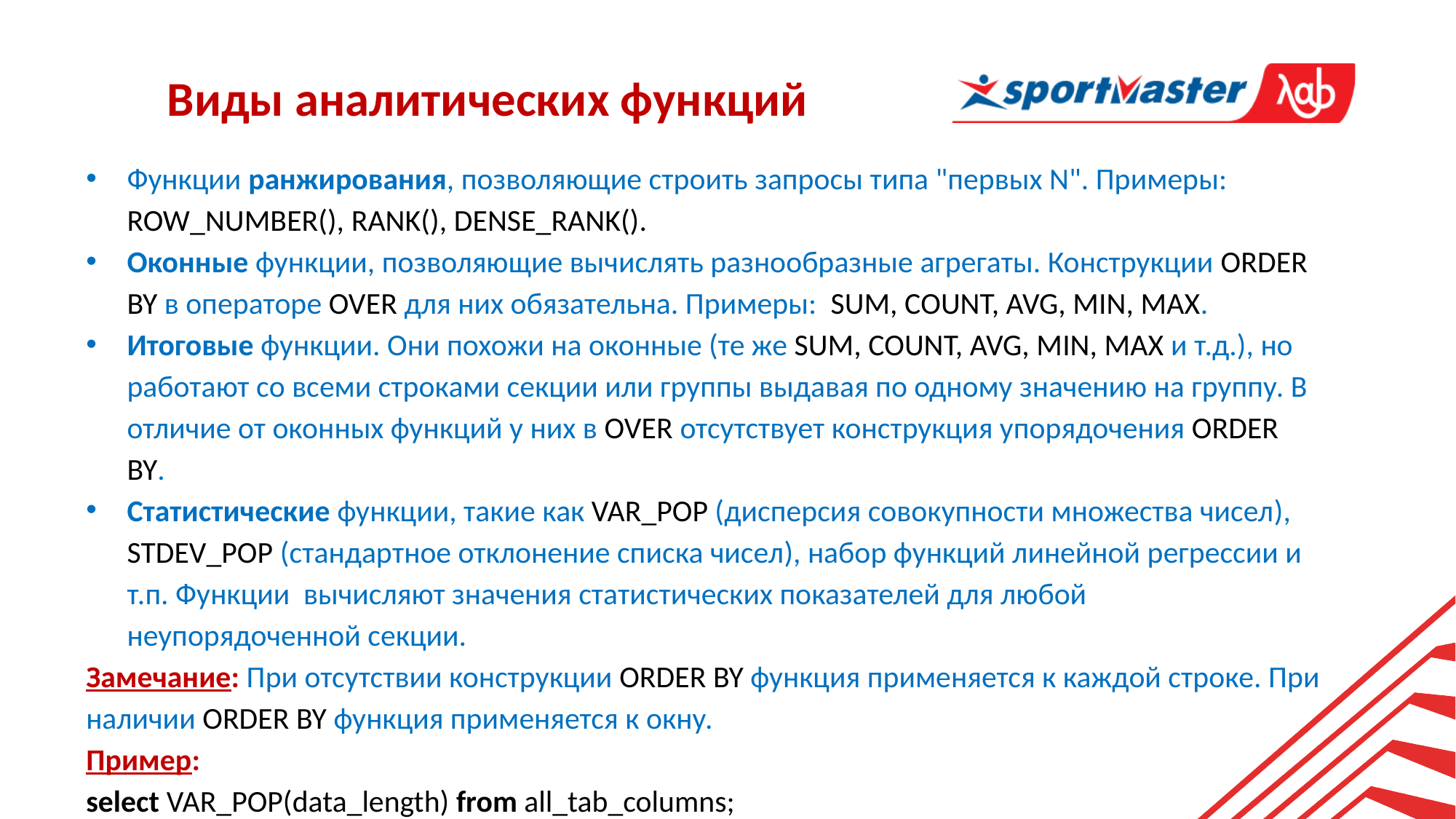

Виды аналитических функций
Функции ранжирования, позволяющие строить запросы типа "первых N". Примеры: ROW_NUMBER(), RANK(), DENSE_RANK().
Оконные функции, позволяющие вычислять разнообразные агрегаты. Конструкции ORDER BY в операторе OVER для них обязательна. Примеры:  SUM, COUNT, AVG, MIN, МАХ.
Итоговые функции. Они похожи на оконные (те же SUM, COUNT, AVG, MIN, МАХ и т.д.), но работают со всеми строками секции или группы выдавая по одному значению на группу. В отличие от оконных функций у них в OVER отсутствует конструкция упорядочения ORDER BY.
Cтатистические функции, такие как VAR_POP (дисперсия совокупности множества чисел), STDEV_POP (стандартное отклонение списка чисел), набор функций линейной регрессии и т.п. Функции  вычисляют значения статистических показателей для любой неупорядоченной секции.
Замечание: При отсутствии конструкции ORDER BY функция применяется к каждой строке. При наличии ORDER BY функция применяется к окну.
Пример:
select VAR_POP(data_length) from all_tab_columns;